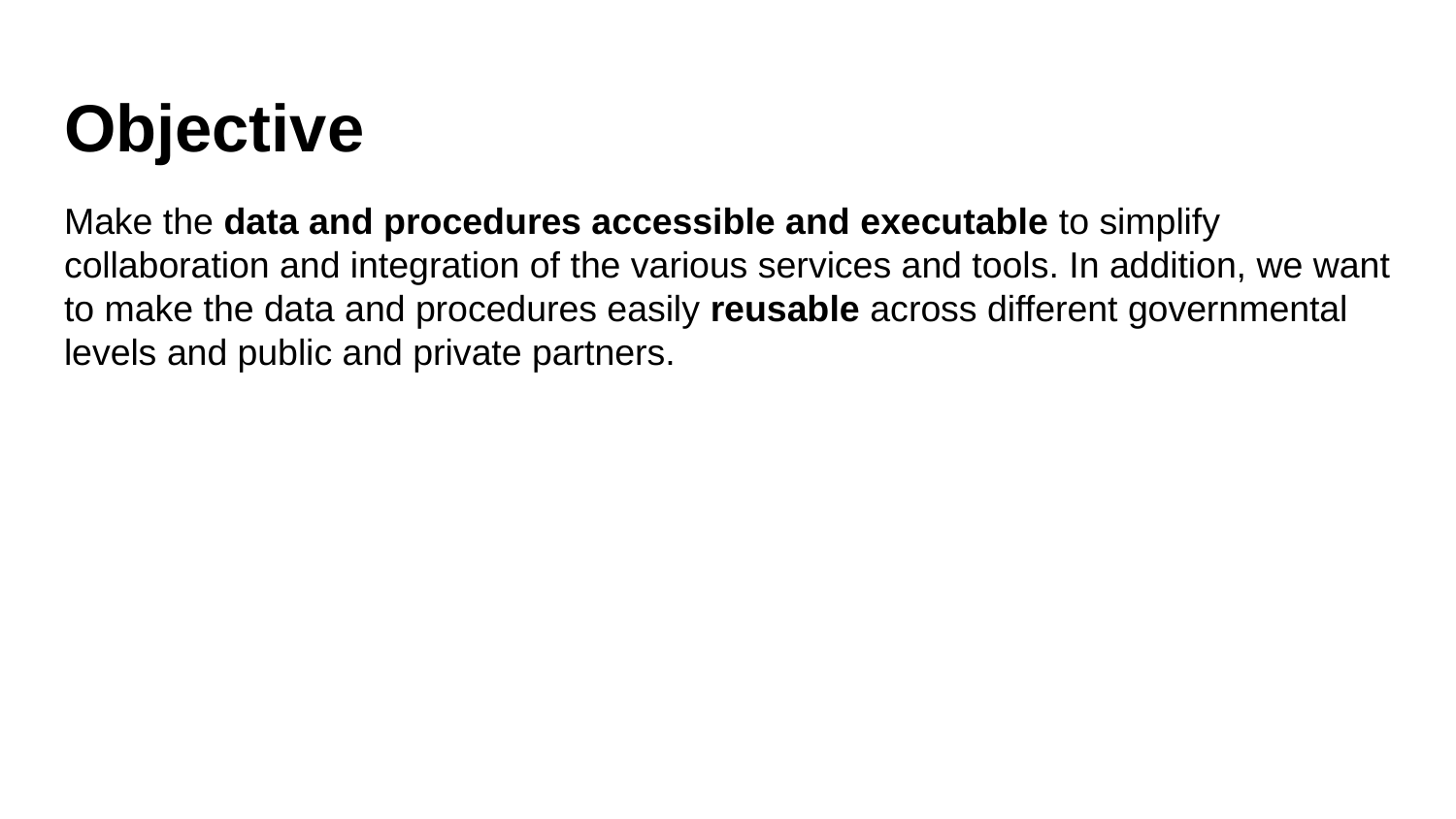

# Objective
Make the data and procedures accessible and executable to simplify collaboration and integration of the various services and tools. In addition, we want to make the data and procedures easily reusable across different governmental levels and public and private partners.